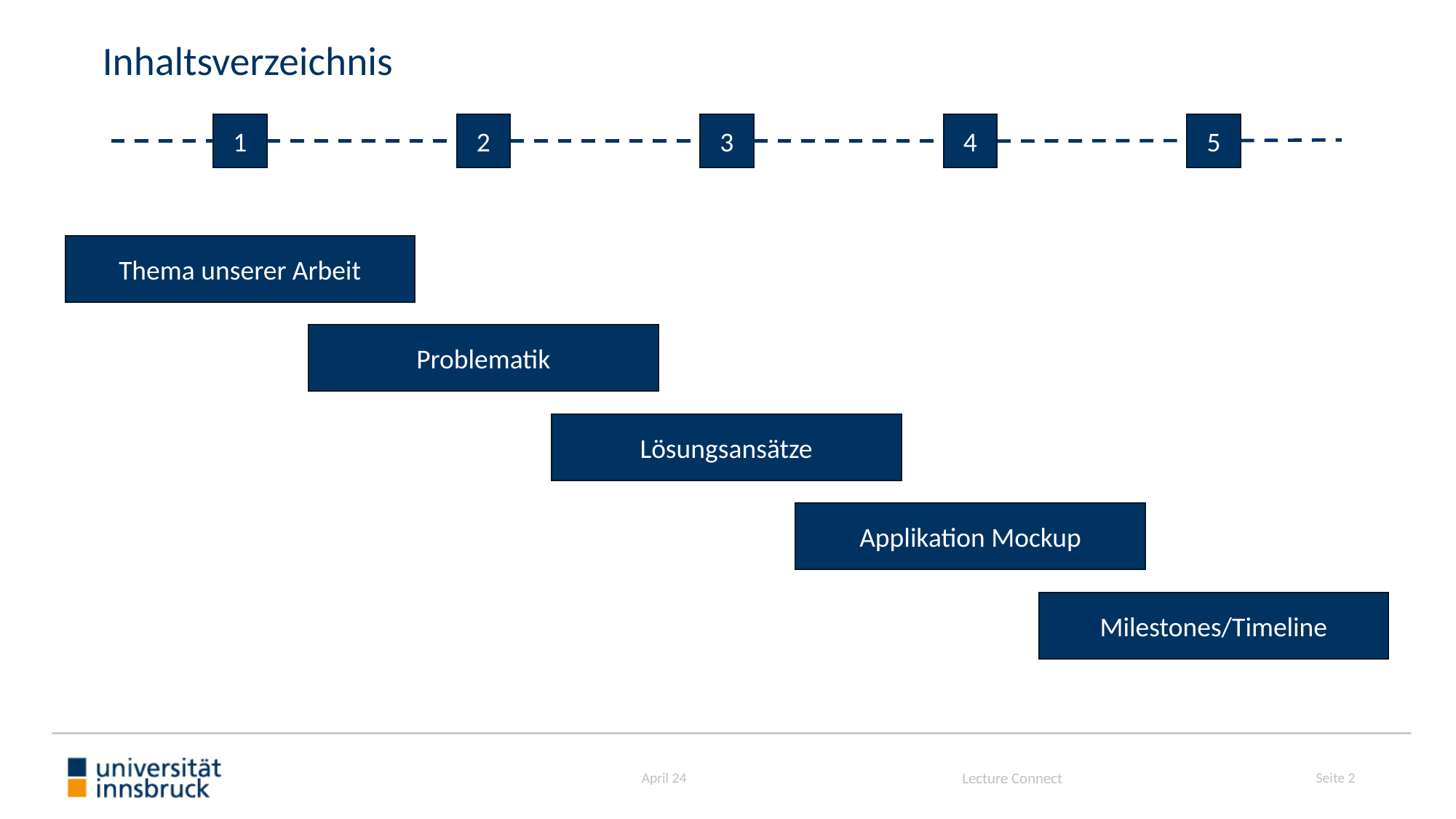

# Inhaltsverzeichnis
5
3
1
2
4
Thema unserer Arbeit
Problematik
Lösungsansätze
Applikation Mockup
Milestones/Timeline
Seite 2
April 24
Lecture Connect